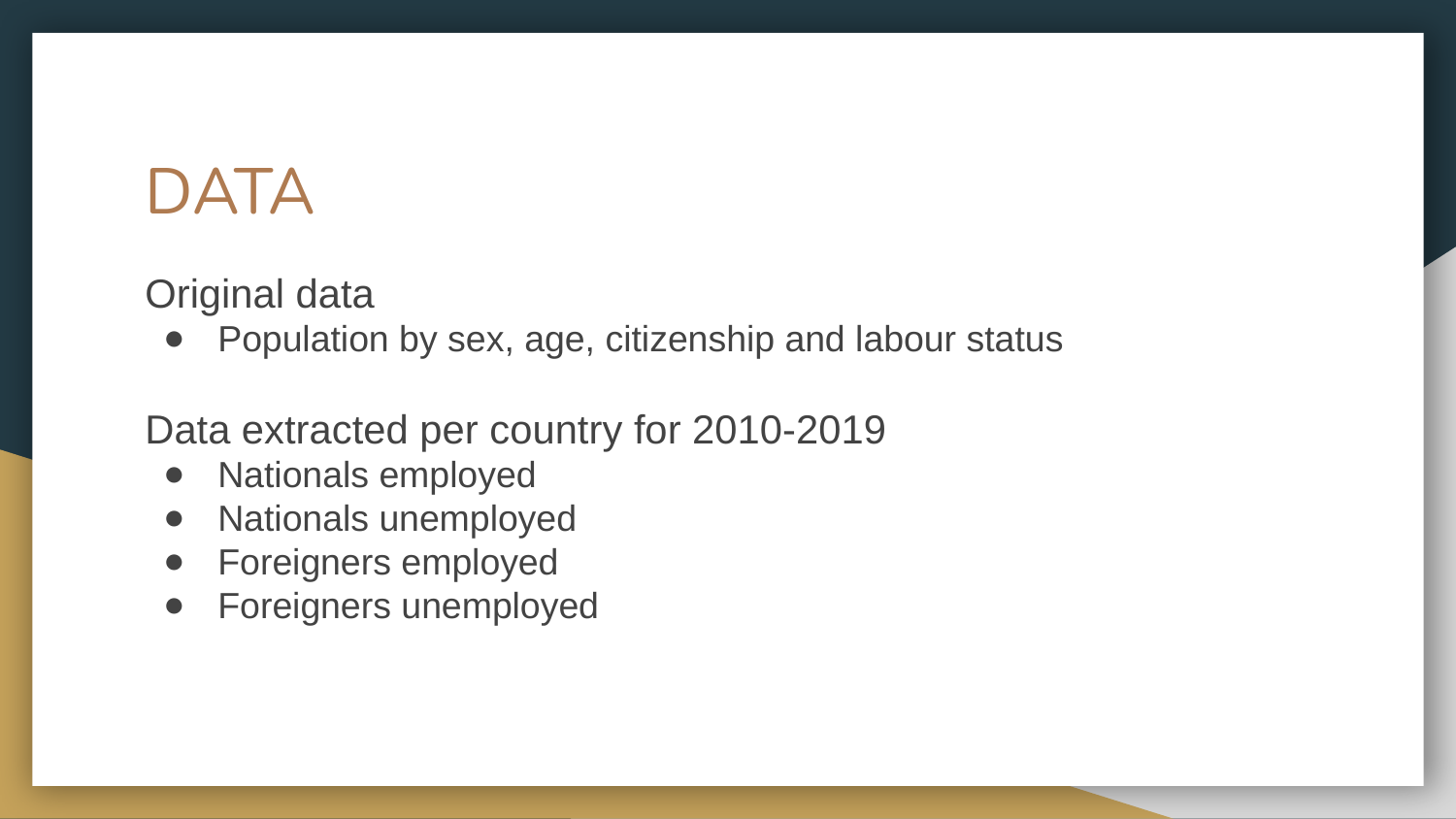

# DATA
Original data
Population by sex, age, citizenship and labour status

Data extracted per country for 2010-2019
Nationals employed
Nationals unemployed
Foreigners employed
Foreigners unemployed